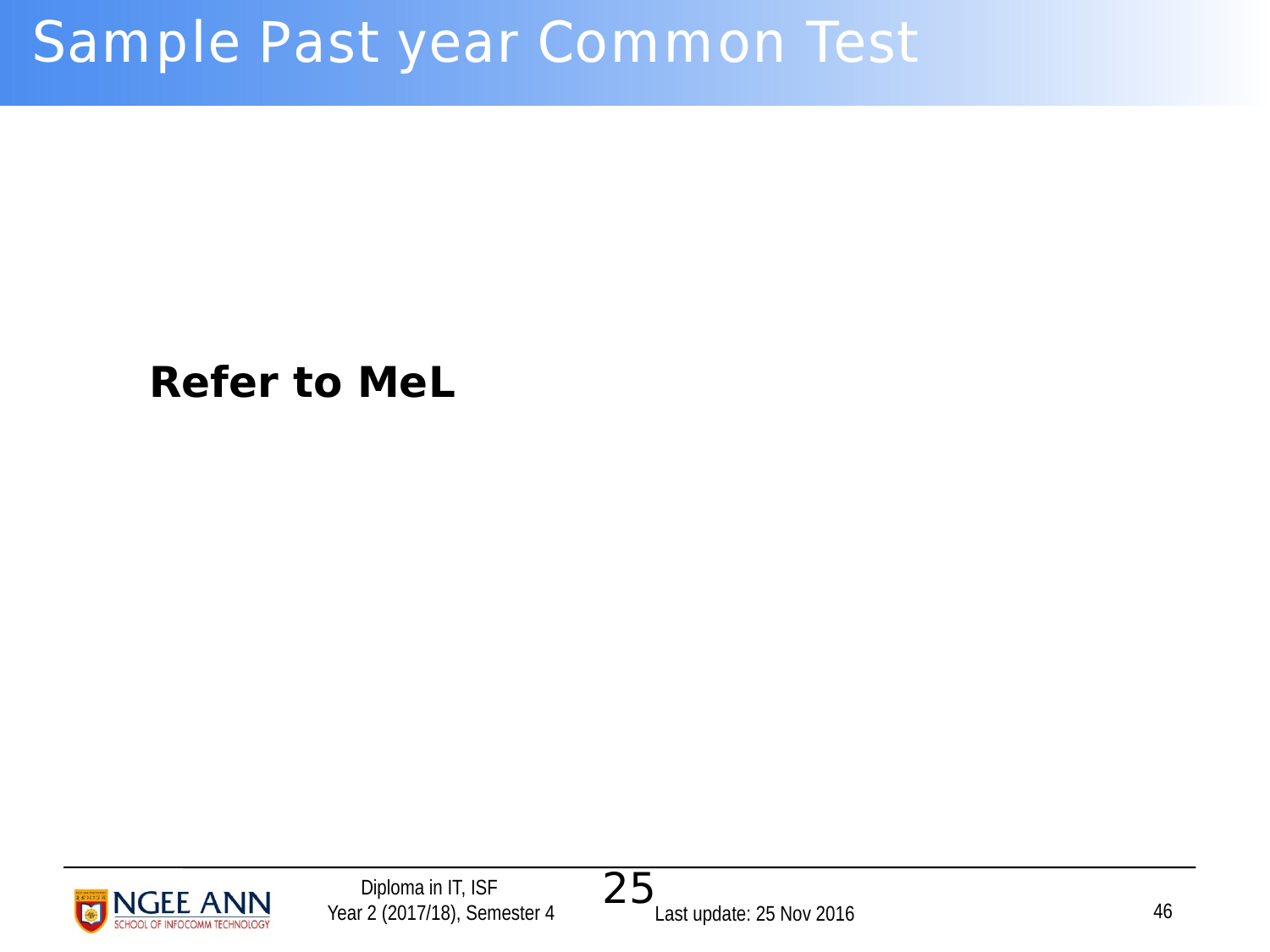

Sample Past year Common Test
Refer to MeL